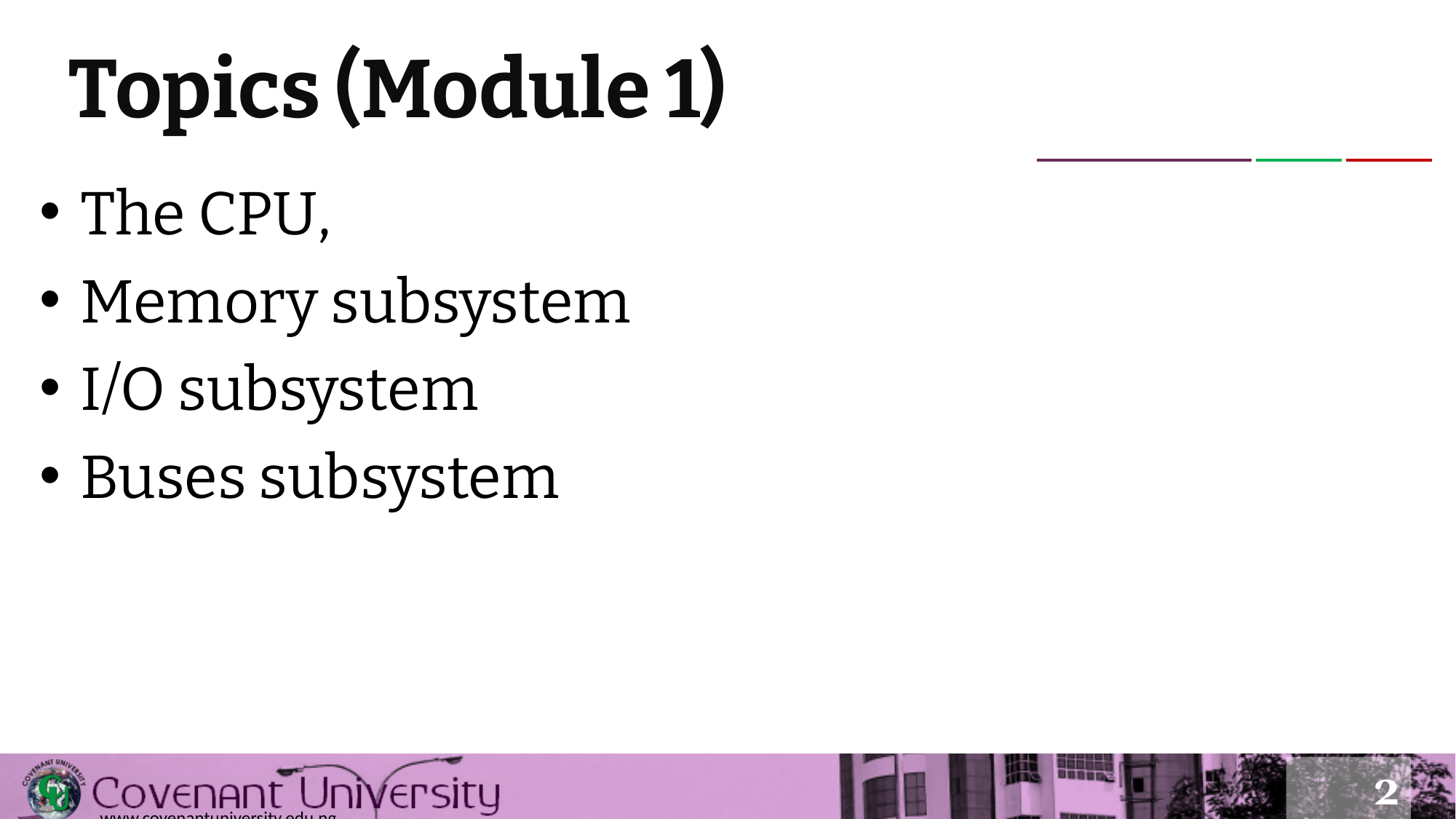

# Topics (Module 1)
The CPU,
Memory subsystem
I/O subsystem
Buses subsystem